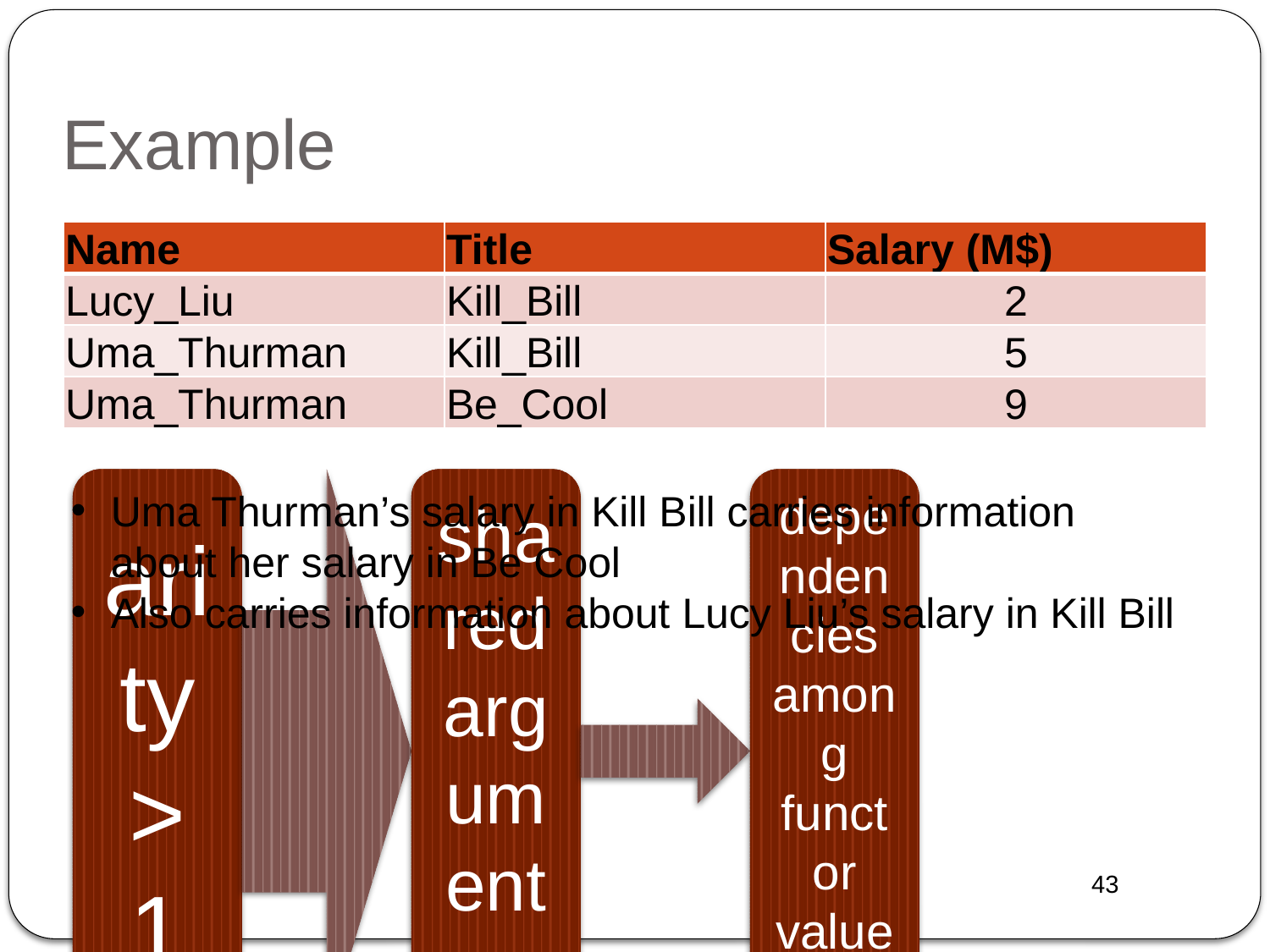

# Example
| Name | Title | Salary (M$) |
| --- | --- | --- |
| Lucy\_Liu | Kill\_Bill | 2 |
| Uma\_Thurman | Kill\_Bill | 5 |
| Uma\_Thurman | Be\_Cool | 9 |

Uma Thurman’s salary in Kill Bill carries information about her salary in Be Cool
Also carries information about Lucy Liu’s salary in Kill Bill